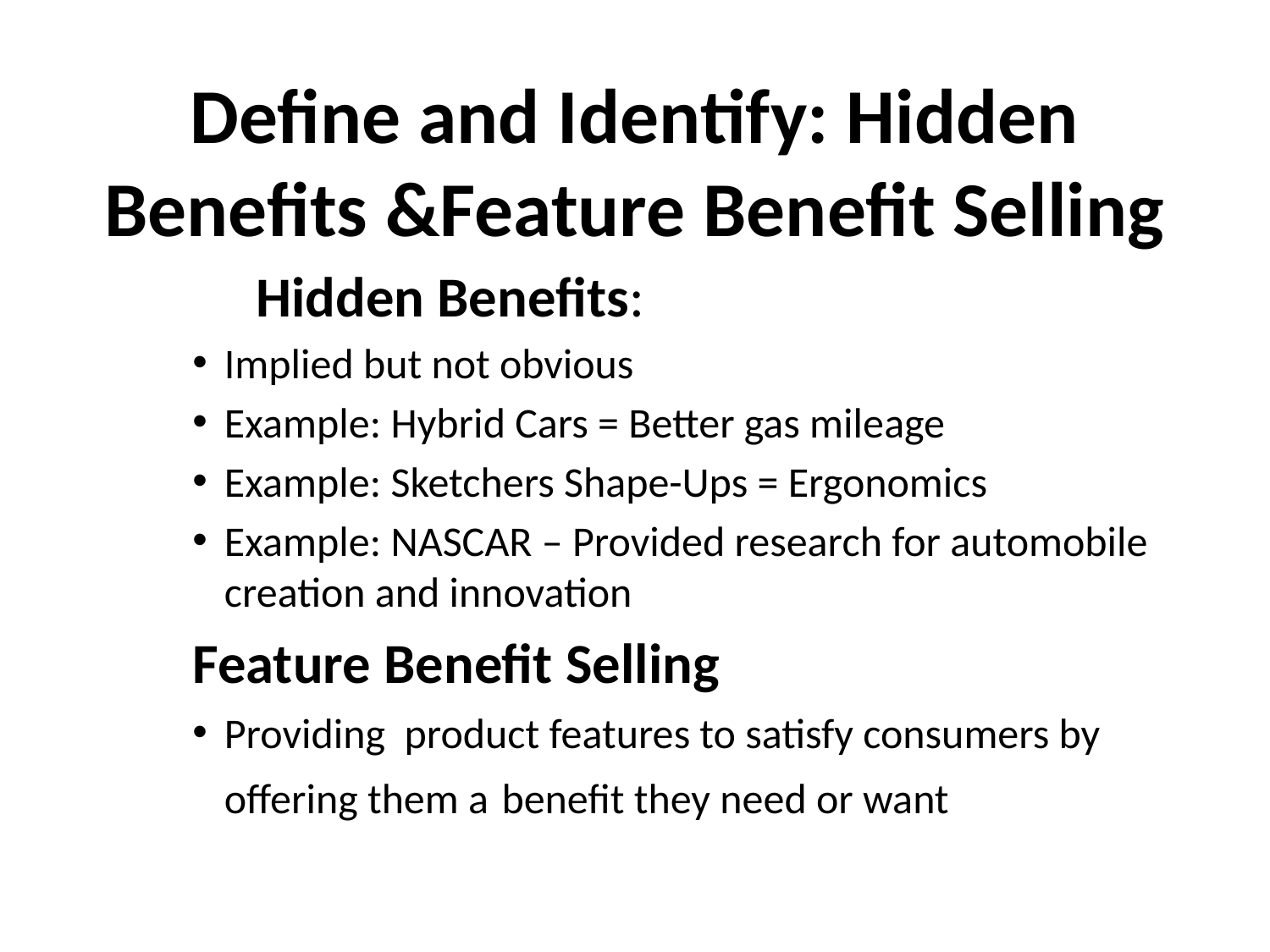

# Define and Identify: Hidden Benefits &Feature Benefit Selling
	Hidden Benefits:
Implied but not obvious
Example: Hybrid Cars = Better gas mileage
Example: Sketchers Shape-Ups = Ergonomics
Example: NASCAR – Provided research for automobile creation and innovation
Feature Benefit Selling
Providing  product features to satisfy consumers by offering them a benefit they need or want